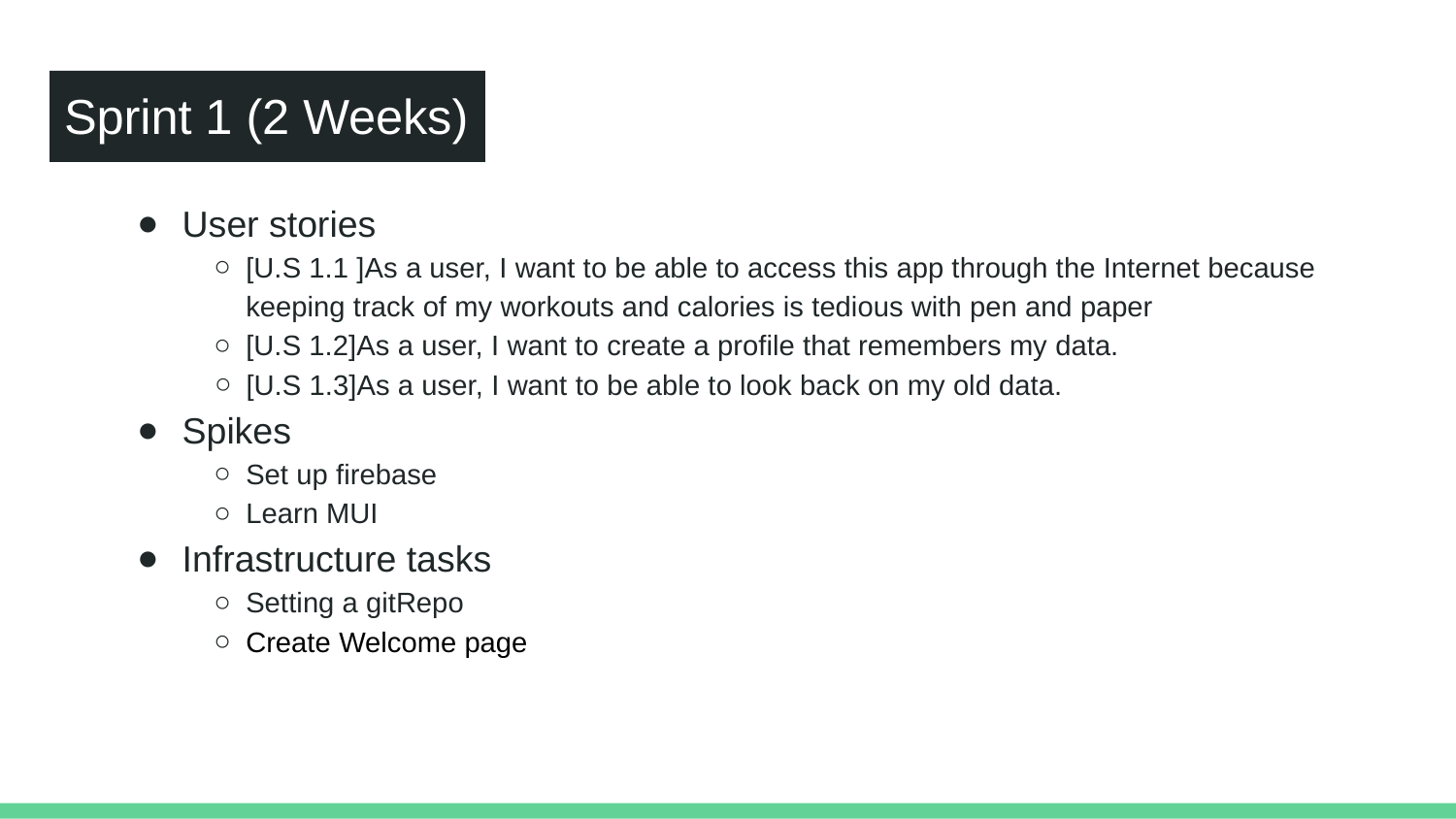

# Sprint 1 (2 Weeks)
User stories
[U.S 1.1 ]As a user, I want to be able to access this app through the Internet because keeping track of my workouts and calories is tedious with pen and paper
[U.S 1.2]As a user, I want to create a profile that remembers my data.
[U.S 1.3]As a user, I want to be able to look back on my old data.
Spikes
Set up firebase
Learn MUI
Infrastructure tasks
Setting a gitRepo
Create Welcome page